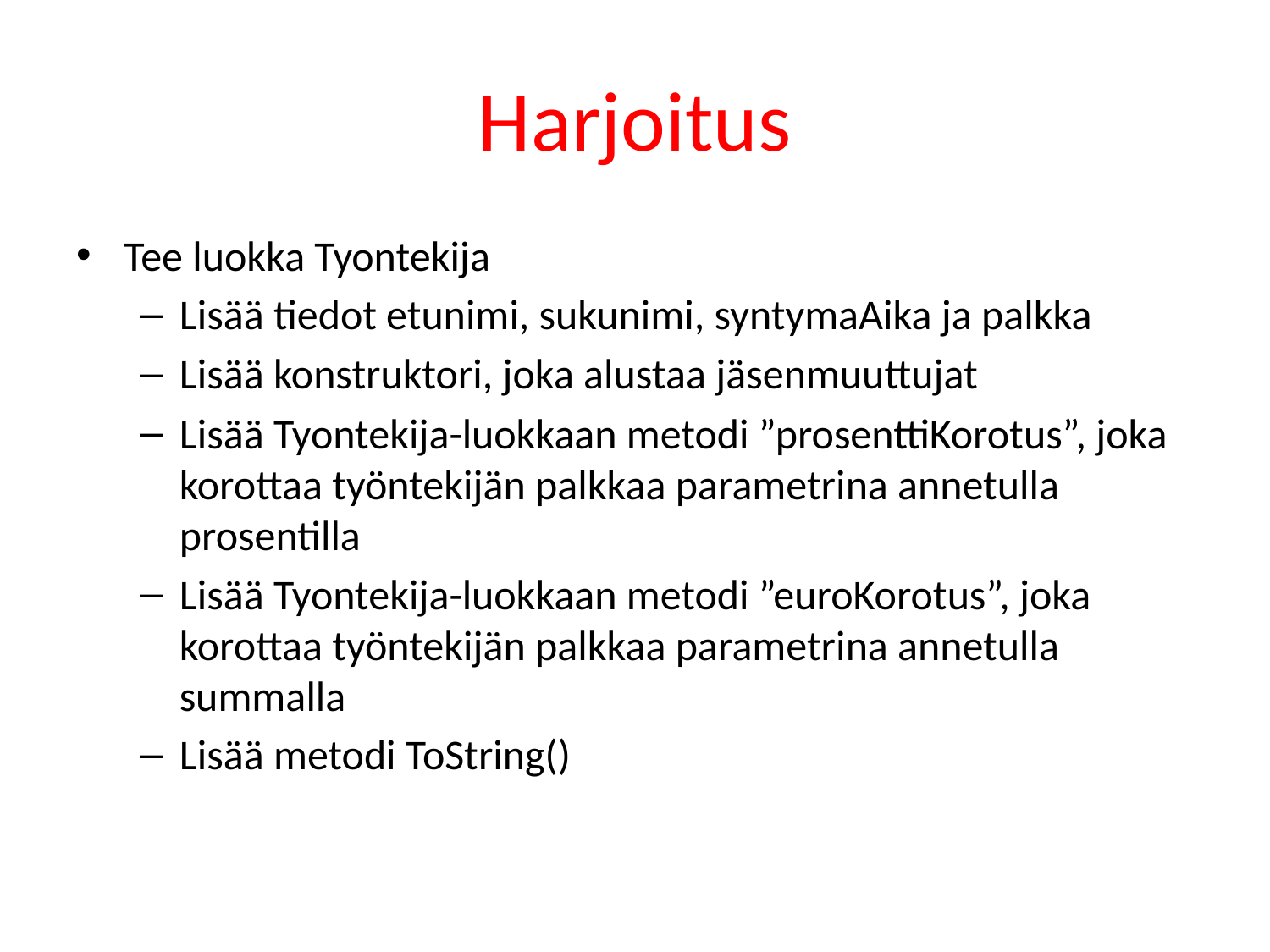

# Harjoitus
Tee luokka Tyontekija
Lisää tiedot etunimi, sukunimi, syntymaAika ja palkka
Lisää konstruktori, joka alustaa jäsenmuuttujat
Lisää Tyontekija-luokkaan metodi ”prosenttiKorotus”, joka korottaa työntekijän palkkaa parametrina annetulla prosentilla
Lisää Tyontekija-luokkaan metodi ”euroKorotus”, joka korottaa työntekijän palkkaa parametrina annetulla summalla
Lisää metodi ToString()